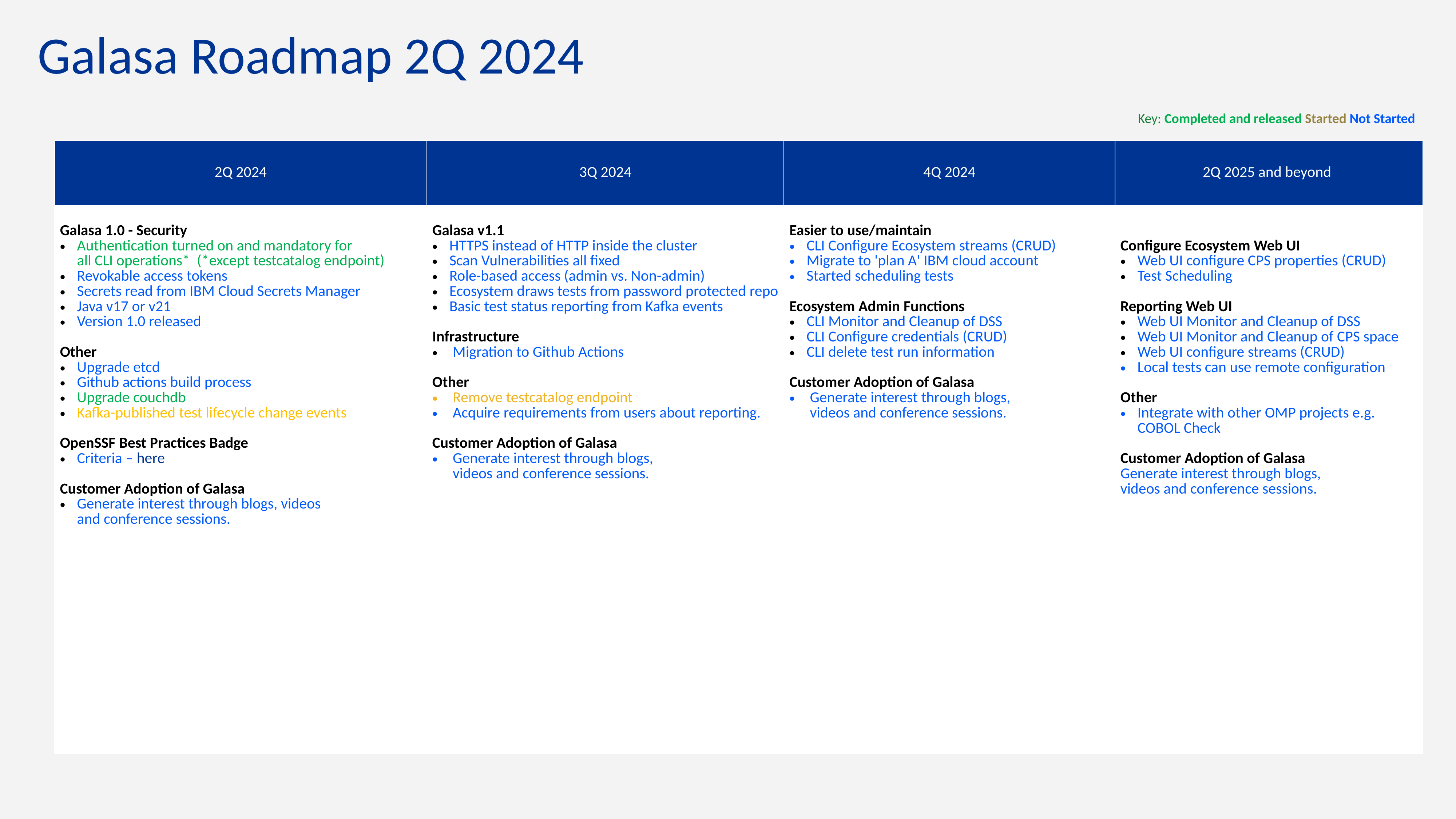

Galasa Roadmap 2Q 2024
Key: Completed and released Started Not Started
| 2Q 2024 | 3Q 2024 | 4Q 2024 | 2Q 2025 and beyond |
| --- | --- | --- | --- |
| Galasa 1.0 - Security  Authentication turned on and mandatory for all CLI operations\*  (\*except testcatalog endpoint) Revokable access tokens Secrets read from IBM Cloud Secrets Manager Java v17 or v21 Version 1.0 released Other Upgrade etcd Github actions build process Upgrade couchdb Kafka-published test lifecycle change events OpenSSF Best Practices Badge Criteria – here  Customer Adoption of Galasa Generate interest through blogs, videos and conference sessions. | Galasa v1.1 HTTPS instead of HTTP inside the cluster Scan Vulnerabilities all fixed Role-based access (admin vs. Non-admin) Ecosystem draws tests from password protected repo Basic test status reporting from Kafka events Infrastructure Migration to Github Actions Other Remove testcatalog endpoint Acquire requirements from users about reporting. Customer Adoption of Galasa Generate interest through blogs, videos and conference sessions. | Easier to use/maintain CLI Configure Ecosystem streams (CRUD) Migrate to 'plan A' IBM cloud account Started scheduling tests Ecosystem Admin Functions CLI Monitor and Cleanup of DSS CLI Configure credentials (CRUD) CLI delete test run information Customer Adoption of Galasa Generate interest through blogs, videos and conference sessions. | Configure Ecosystem Web UI  Web UI configure CPS properties (CRUD) Test Scheduling Reporting Web UI Web UI Monitor and Cleanup of DSS Web UI Monitor and Cleanup of CPS space Web UI configure streams (CRUD) Local tests can use remote configuration Other Integrate with other OMP projects e.g. COBOL Check Customer Adoption of Galasa Generate interest through blogs, videos and conference sessions. |